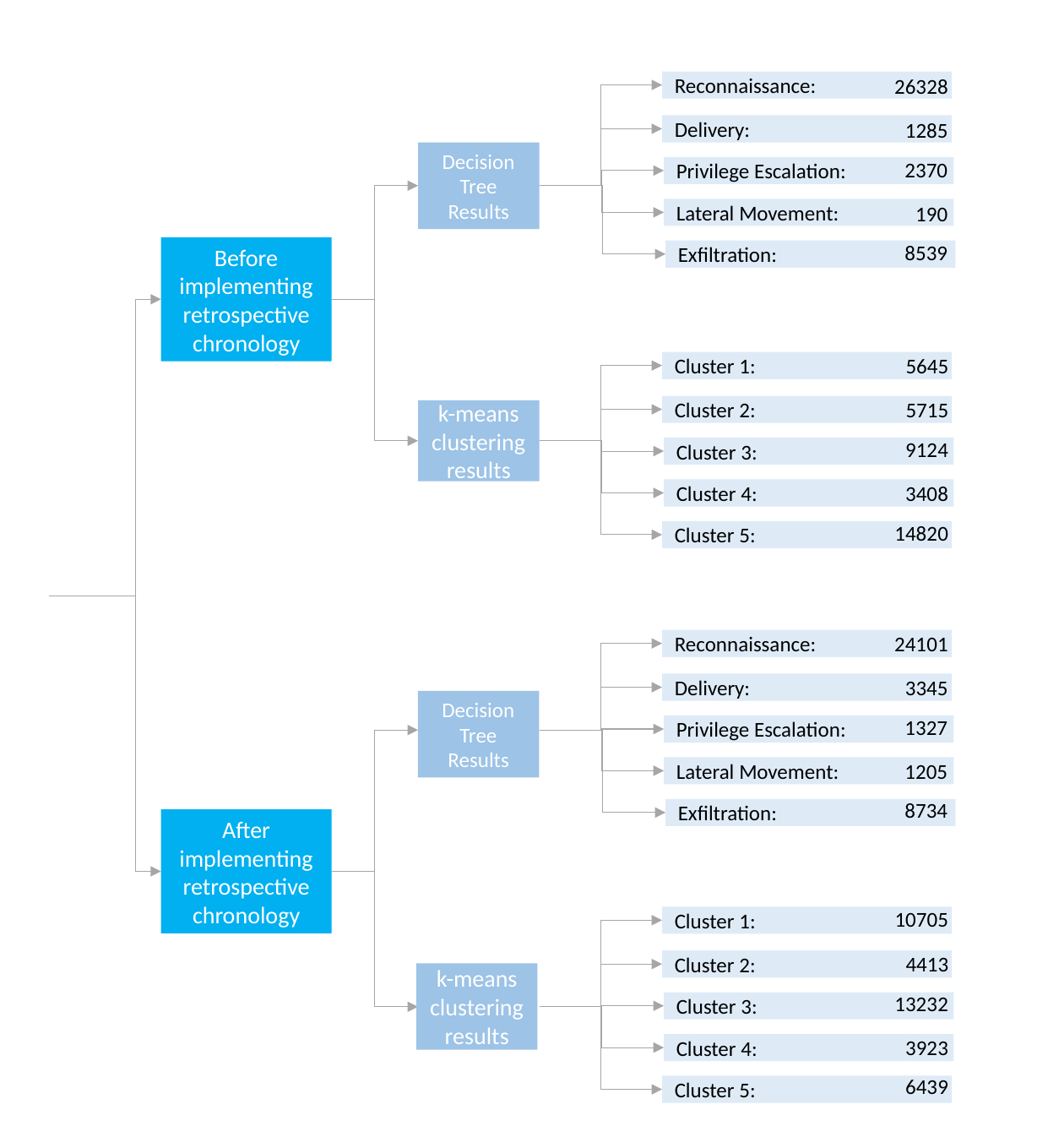

26328
Reconnaissance:
1285
Delivery:
Decision Tree Results
2370
Privilege Escalation:
190
Lateral Movement:
8539
Before implementing retrospective chronology
Exfiltration:
5645
Cluster 1:
5715
Cluster 2:
k-means clustering results
9124
Cluster 3:
3408
Cluster 4:
14820
Cluster 5:
24101
Reconnaissance:
3345
Delivery:
Decision Tree Results
1327
Privilege Escalation:
1205
Lateral Movement:
8734
Exfiltration:
After implementing retrospective chronology
10705
Cluster 1:
4413
Cluster 2:
k-means clustering results
13232
Cluster 3:
3923
Cluster 4:
6439
Cluster 5: